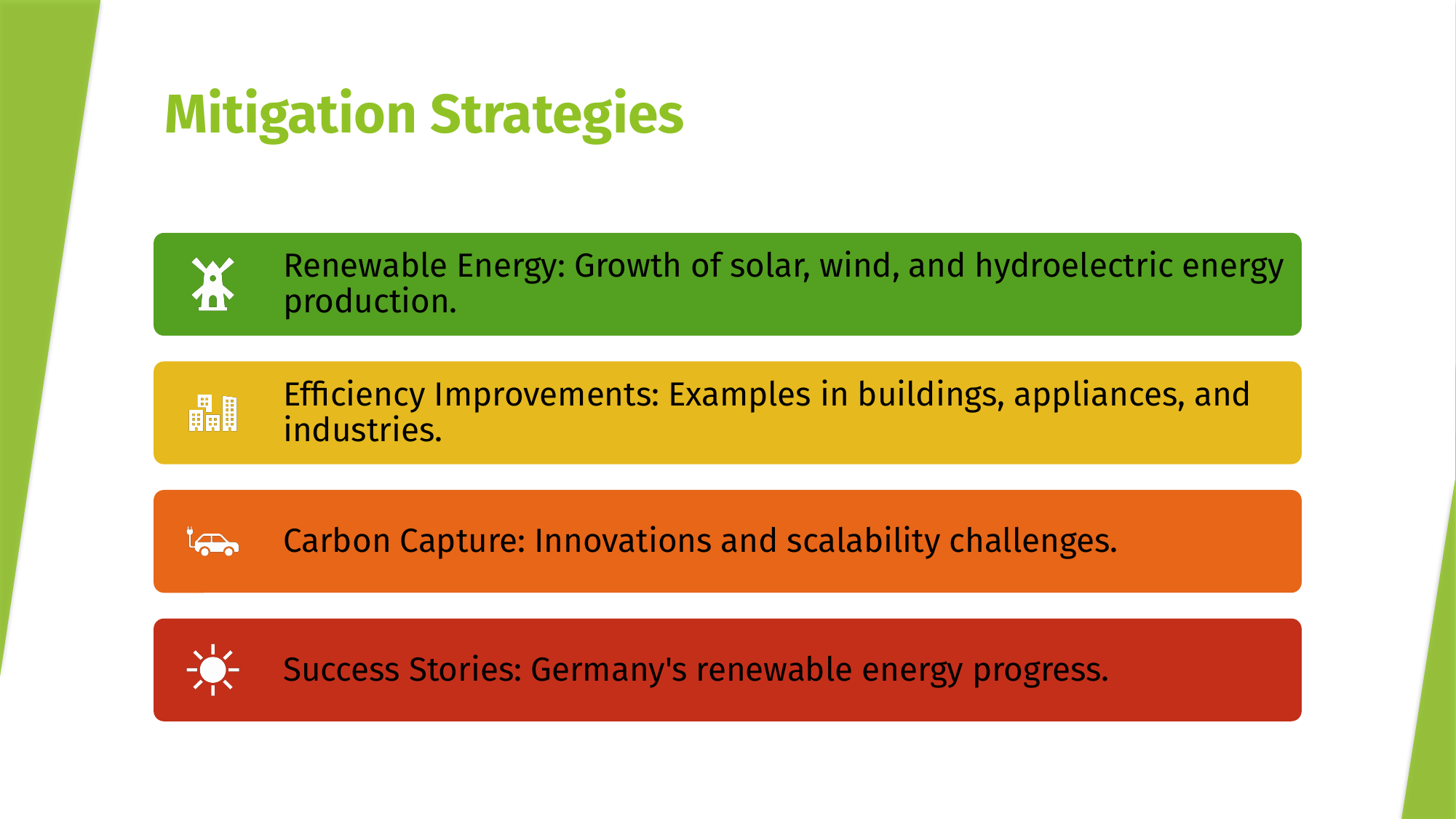

# Mitigation Strategies
Renewable Energy: Growth of solar, wind, and hydroelectric energy production.
Efficiency Improvements: Examples in buildings, appliances, and industries.
Carbon Capture: Innovations and scalability challenges.
Success Stories: Germany's renewable energy progress.